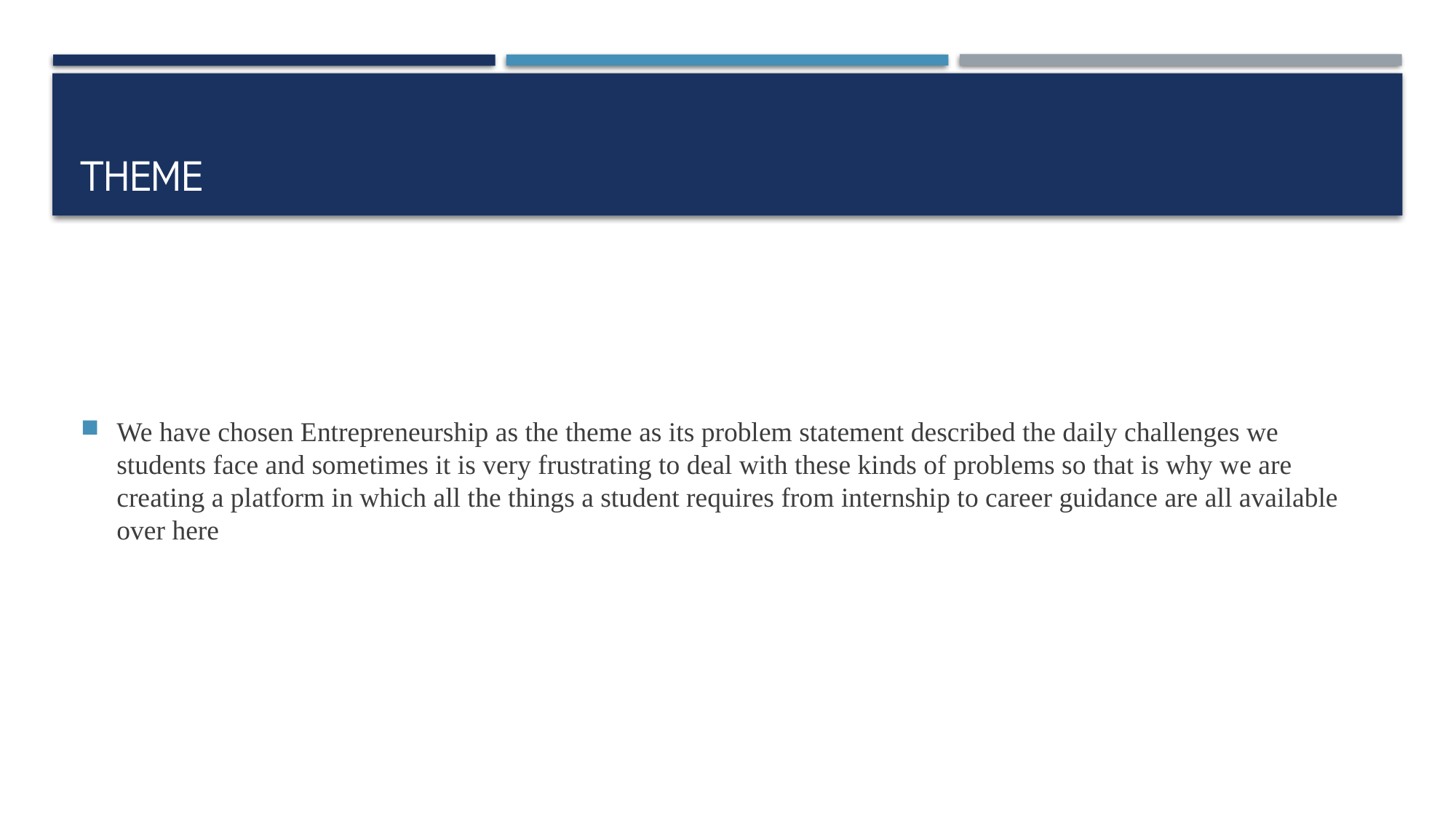

# Theme
We have chosen Entrepreneurship as the theme as its problem statement described the daily challenges we students face and sometimes it is very frustrating to deal with these kinds of problems so that is why we are creating a platform in which all the things a student requires from internship to career guidance are all available over here